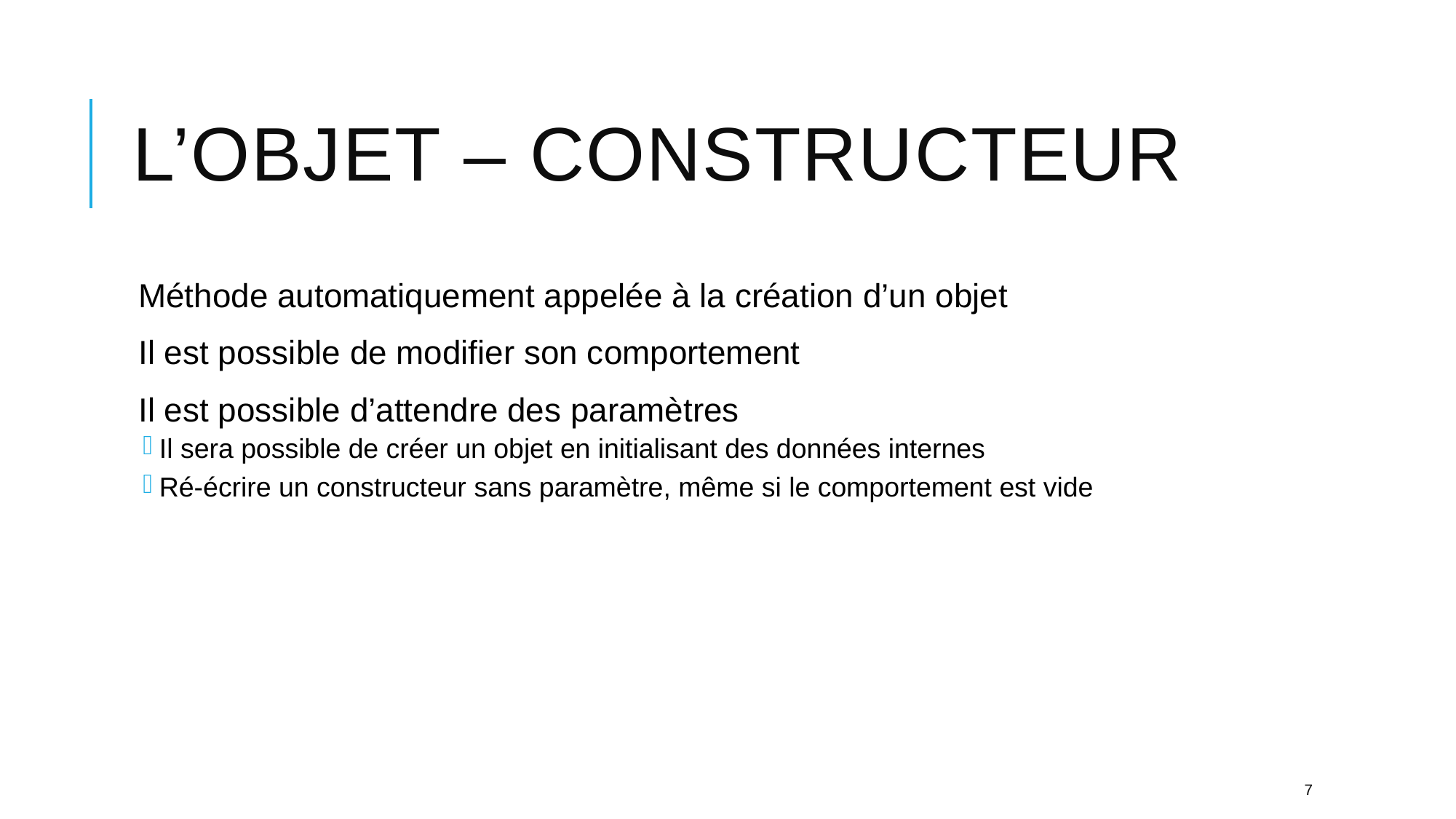

# L’Objet – Constructeur
Méthode automatiquement appelée à la création d’un objet
Il est possible de modifier son comportement
Il est possible d’attendre des paramètres
Il sera possible de créer un objet en initialisant des données internes
Ré-écrire un constructeur sans paramètre, même si le comportement est vide
7